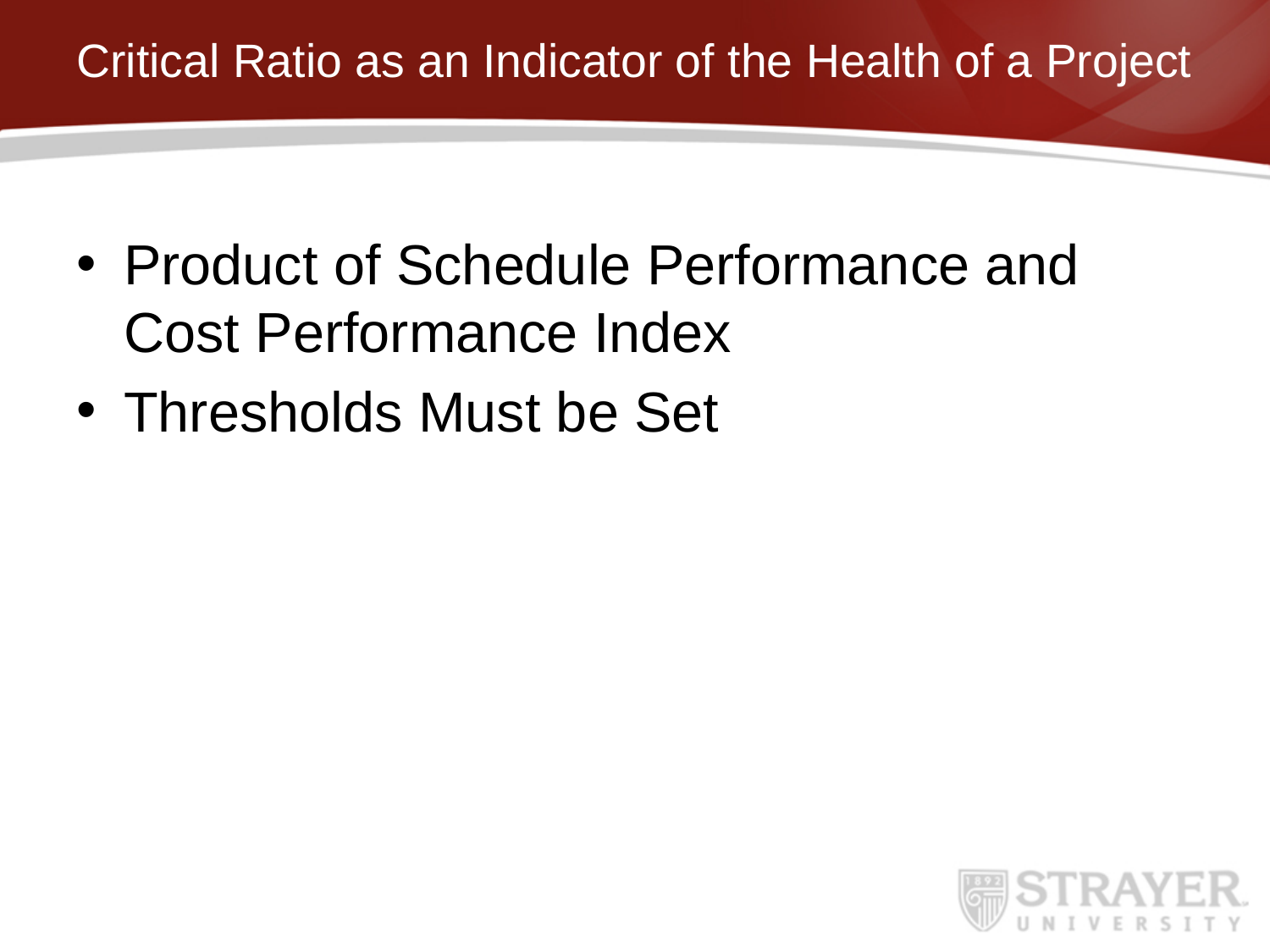

# Critical Ratio as an Indicator of the Health of a Project
Product of Schedule Performance and Cost Performance Index
Thresholds Must be Set